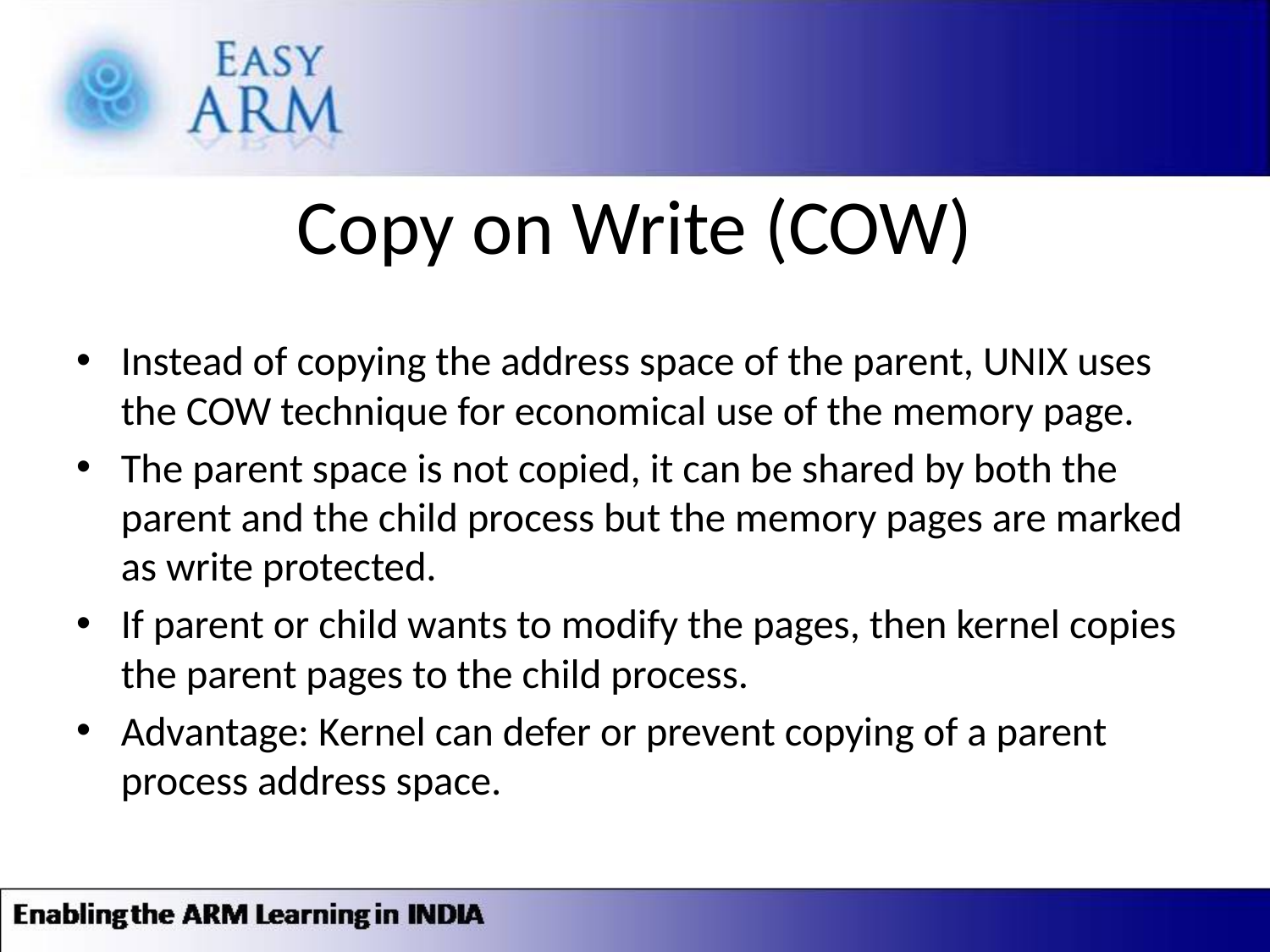

# Copy on Write (COW)
Instead of copying the address space of the parent, UNIX uses the COW technique for economical use of the memory page.
The parent space is not copied, it can be shared by both the parent and the child process but the memory pages are marked as write protected.
If parent or child wants to modify the pages, then kernel copies the parent pages to the child process.
Advantage: Kernel can defer or prevent copying of a parent process address space.